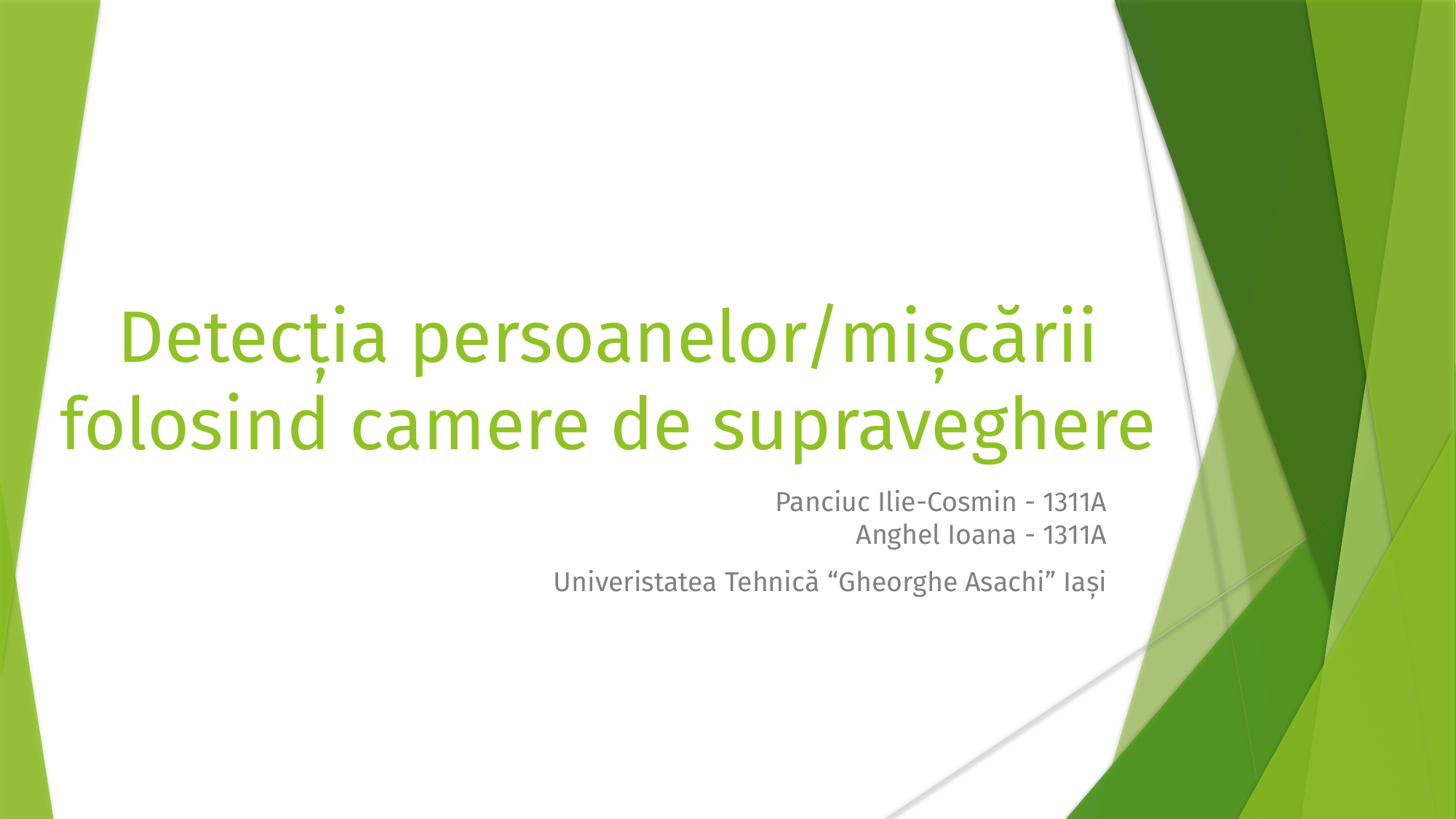

# Detecția persoanelor/mișcării folosind camere de supraveghere
Panciuc Ilie-Cosmin - 1311A
Anghel Ioana - 1311A
Univeristatea Tehnică “Gheorghe Asachi” Iași